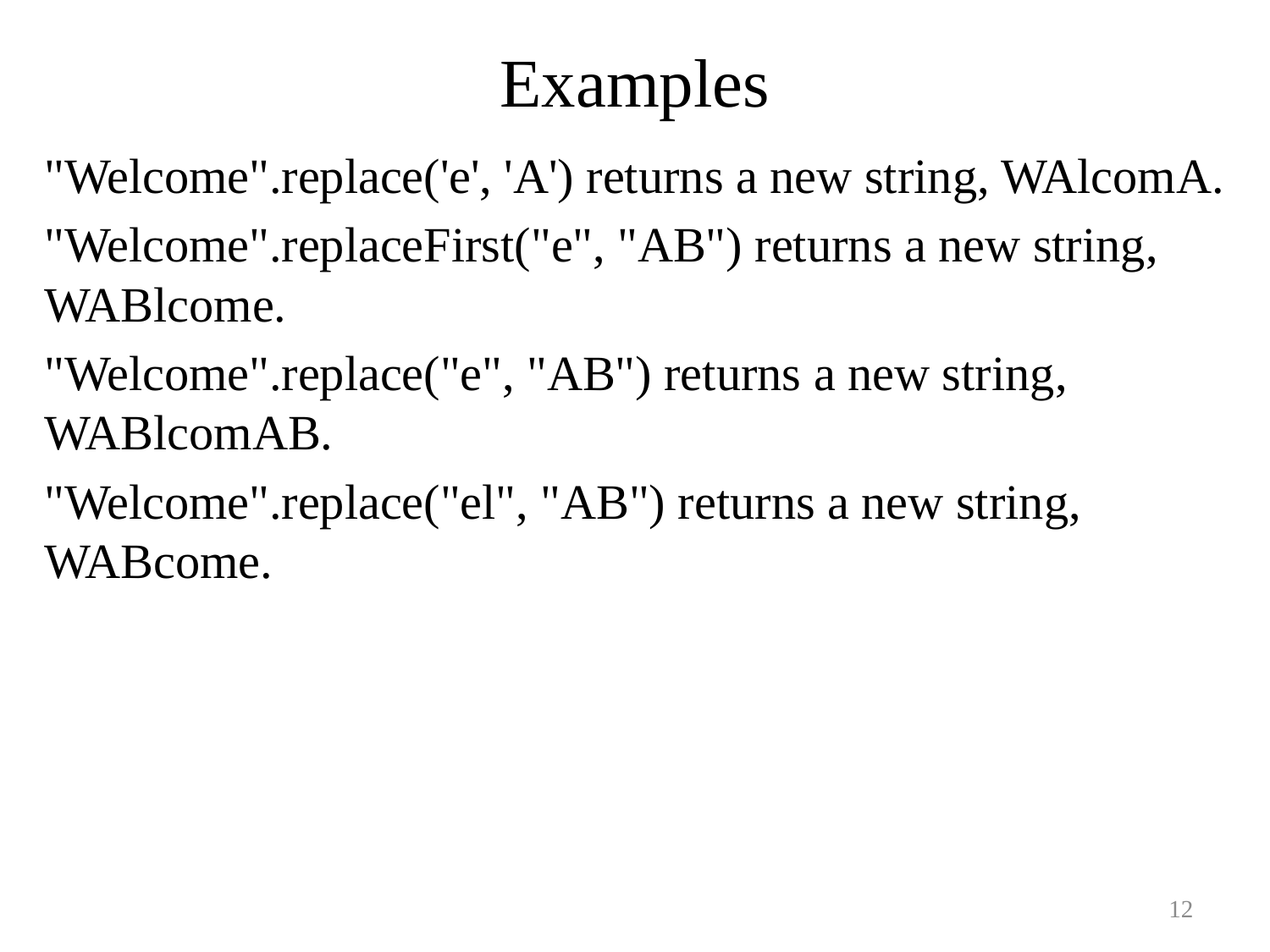

# Examples
"Welcome".replace('e', 'A') returns a new string, WAlcomA.
"Welcome".replaceFirst("e", "AB") returns a new string, WABlcome.
"Welcome".replace("e", "AB") returns a new string, WABlcomAB.
"Welcome".replace("el", "AB") returns a new string, WABcome.
12